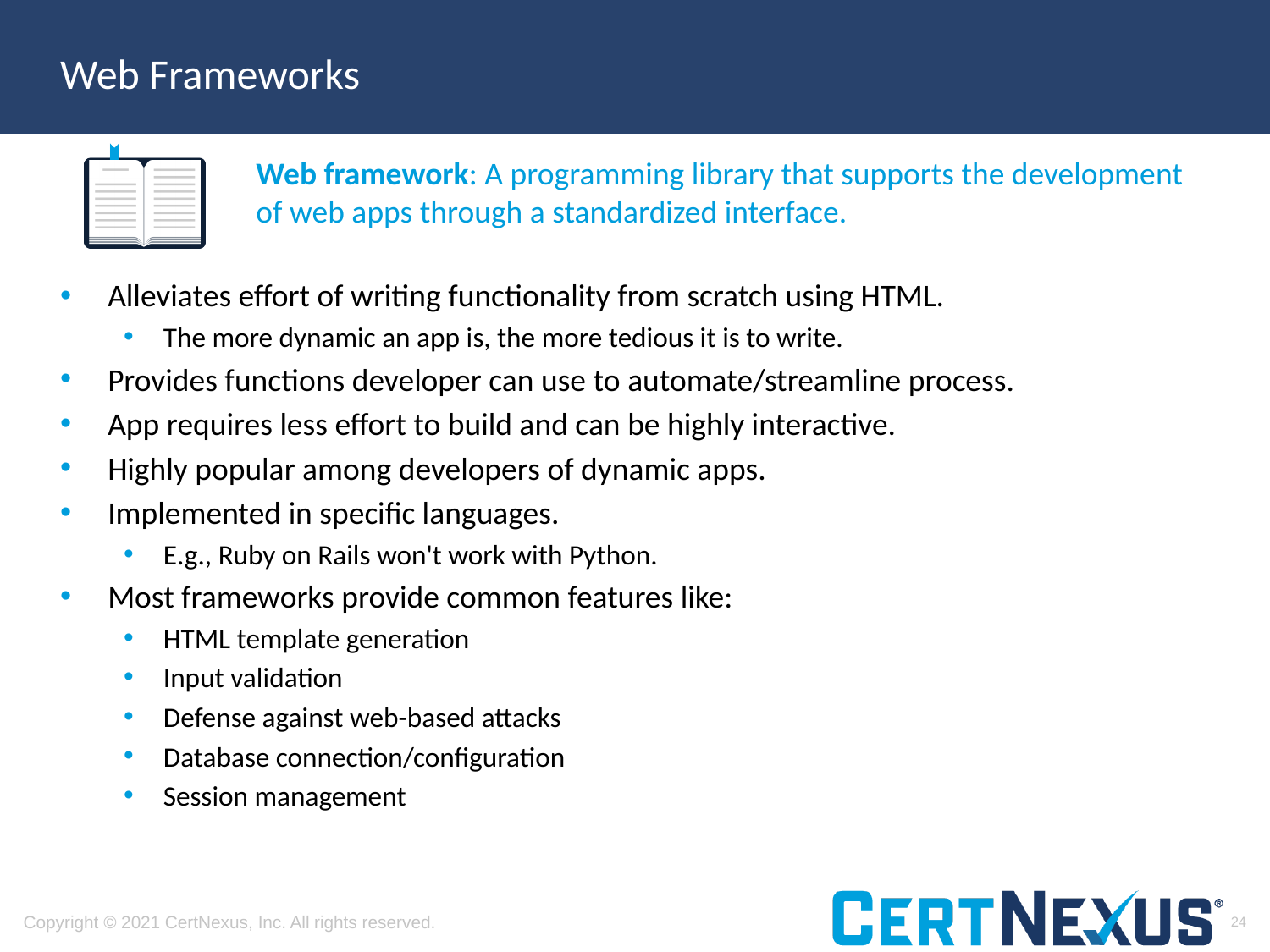

# Web Frameworks
Web framework: A programming library that supports the development of web apps through a standardized interface.
Alleviates effort of writing functionality from scratch using HTML.
The more dynamic an app is, the more tedious it is to write.
Provides functions developer can use to automate/streamline process.
App requires less effort to build and can be highly interactive.
Highly popular among developers of dynamic apps.
Implemented in specific languages.
E.g., Ruby on Rails won't work with Python.
Most frameworks provide common features like:
HTML template generation
Input validation
Defense against web-based attacks
Database connection/configuration
Session management
24